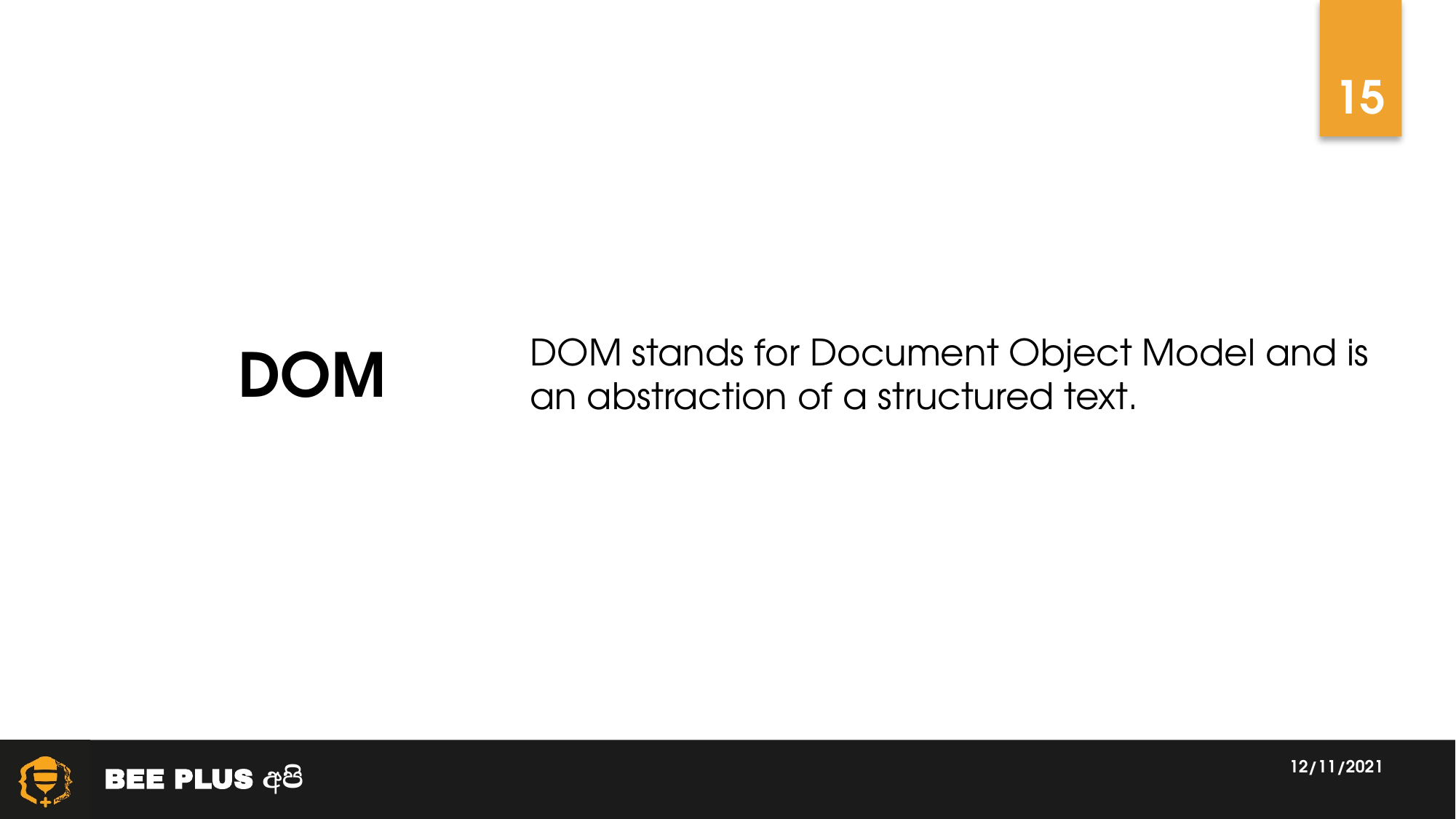

DOM stands for Document Object Model and is an abstraction of a structured text.
DOM